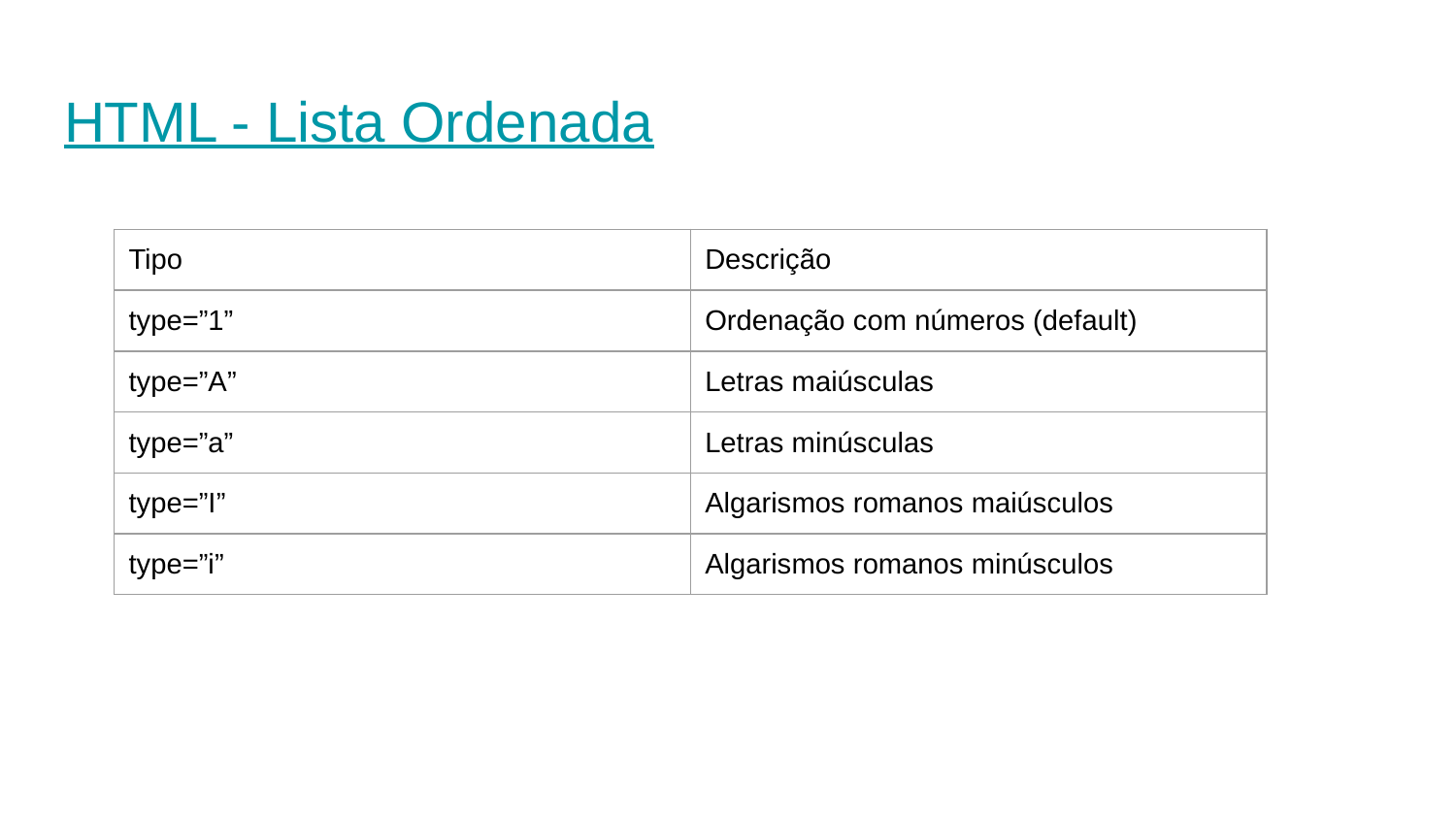

# HTML - Lista Ordenada
| Tipo | Descrição |
| --- | --- |
| type=”1” | Ordenação com números (default) |
| type=”A” | Letras maiúsculas |
| type=”a” | Letras minúsculas |
| type=”I” | Algarismos romanos maiúsculos |
| type=”i” | Algarismos romanos minúsculos |